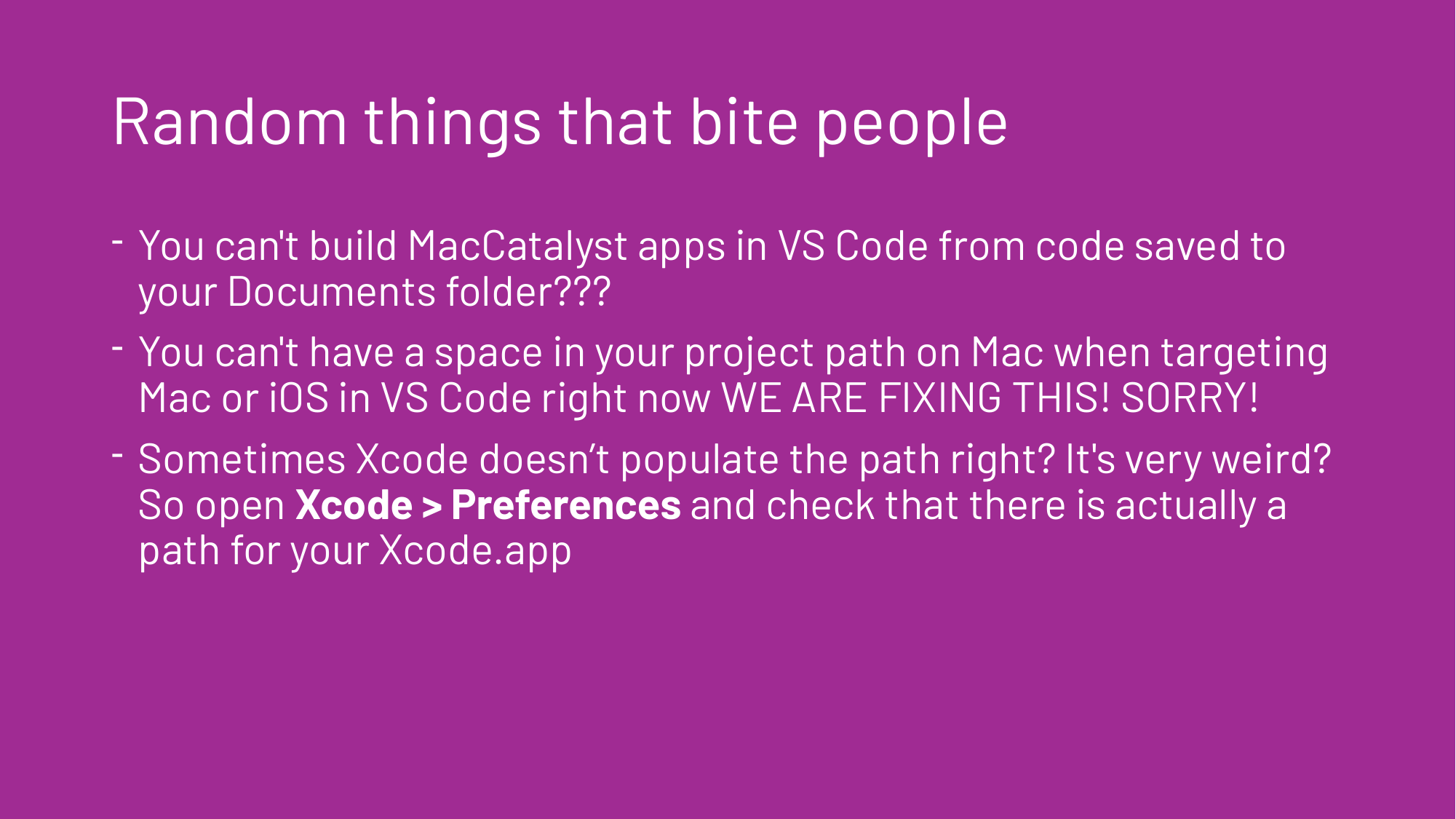

# Random things that bite people
You can't build MacCatalyst apps in VS Code from code saved to your Documents folder???
You can't have a space in your project path on Mac when targeting Mac or iOS in VS Code right now WE ARE FIXING THIS! SORRY!
Sometimes Xcode doesn’t populate the path right? It's very weird? So open Xcode > Preferences and check that there is actually a path for your Xcode.app